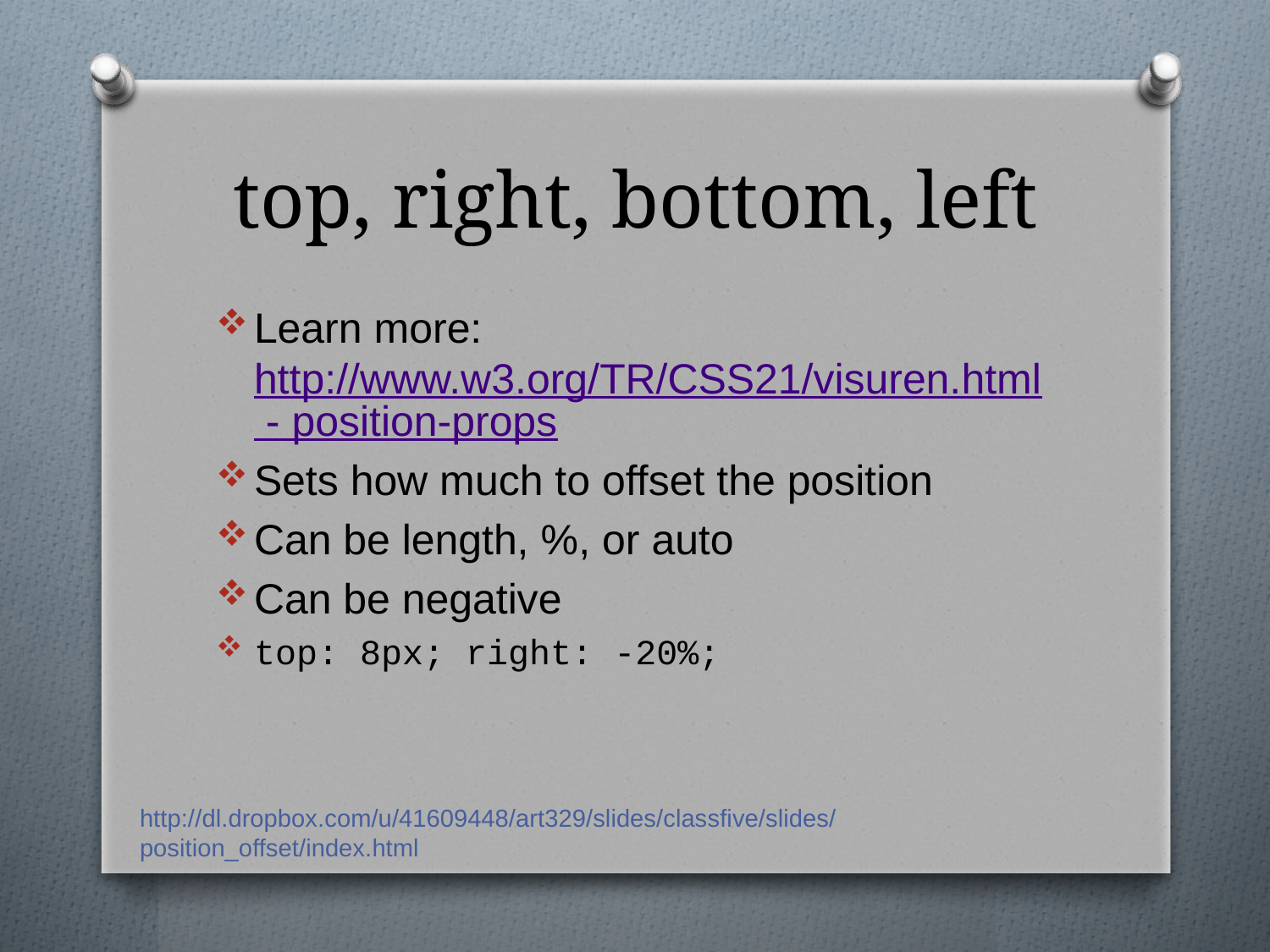

# top, right, bottom, left
Learn more: http://www.w3.org/TR/CSS21/visuren.html - position-props
Sets how much to offset the position
Can be length, %, or auto
Can be negative
top: 8px; right: -20%;
http://dl.dropbox.com/u/41609448/art329/slides/classfive/slides/position_offset/index.html